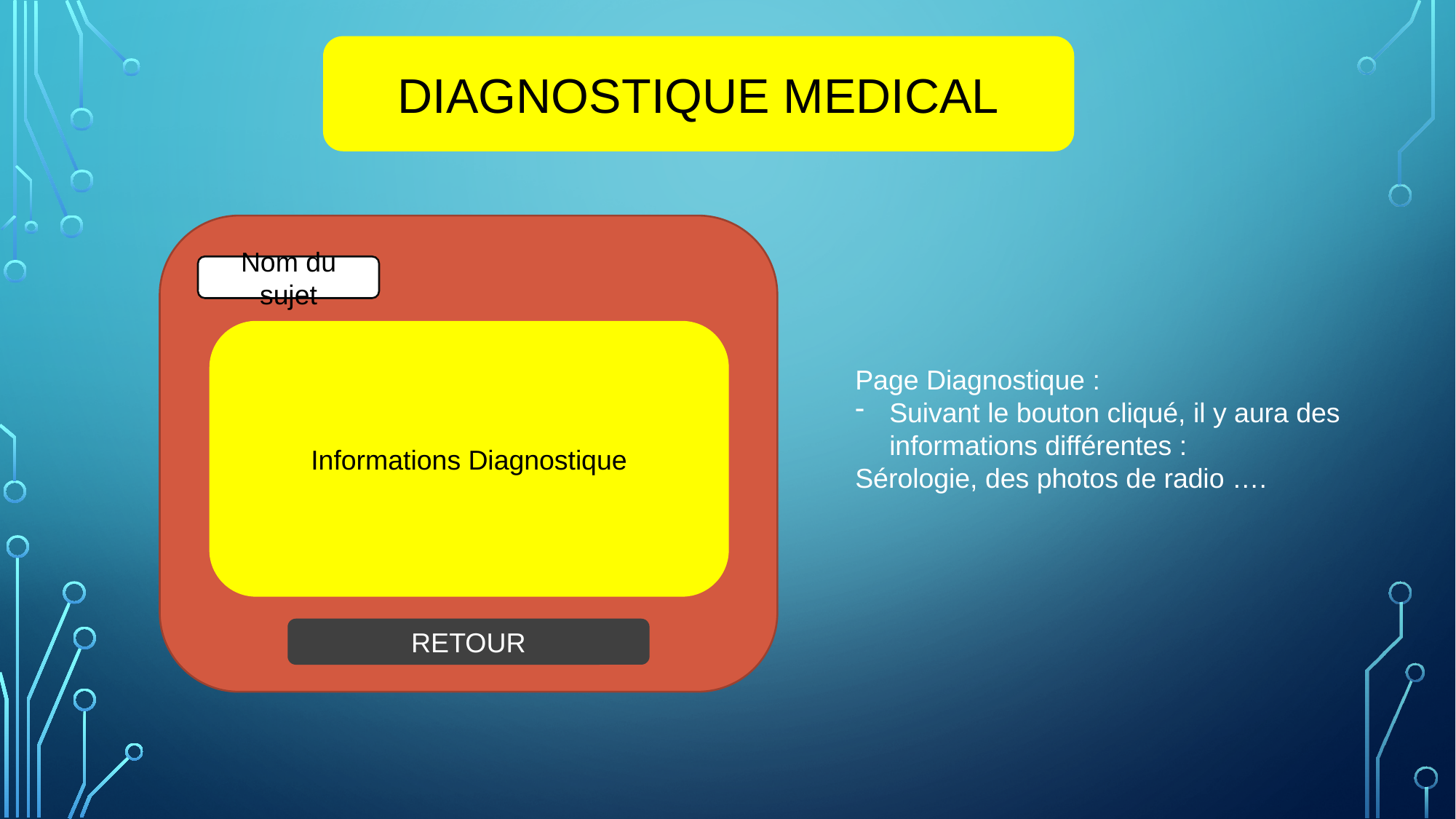

DIAGNOSTIQUE MEDICAL

Nom du sujet
Informations Diagnostique
Page Diagnostique :
Suivant le bouton cliqué, il y aura des informations différentes :
Sérologie, des photos de radio ….
RETOUR